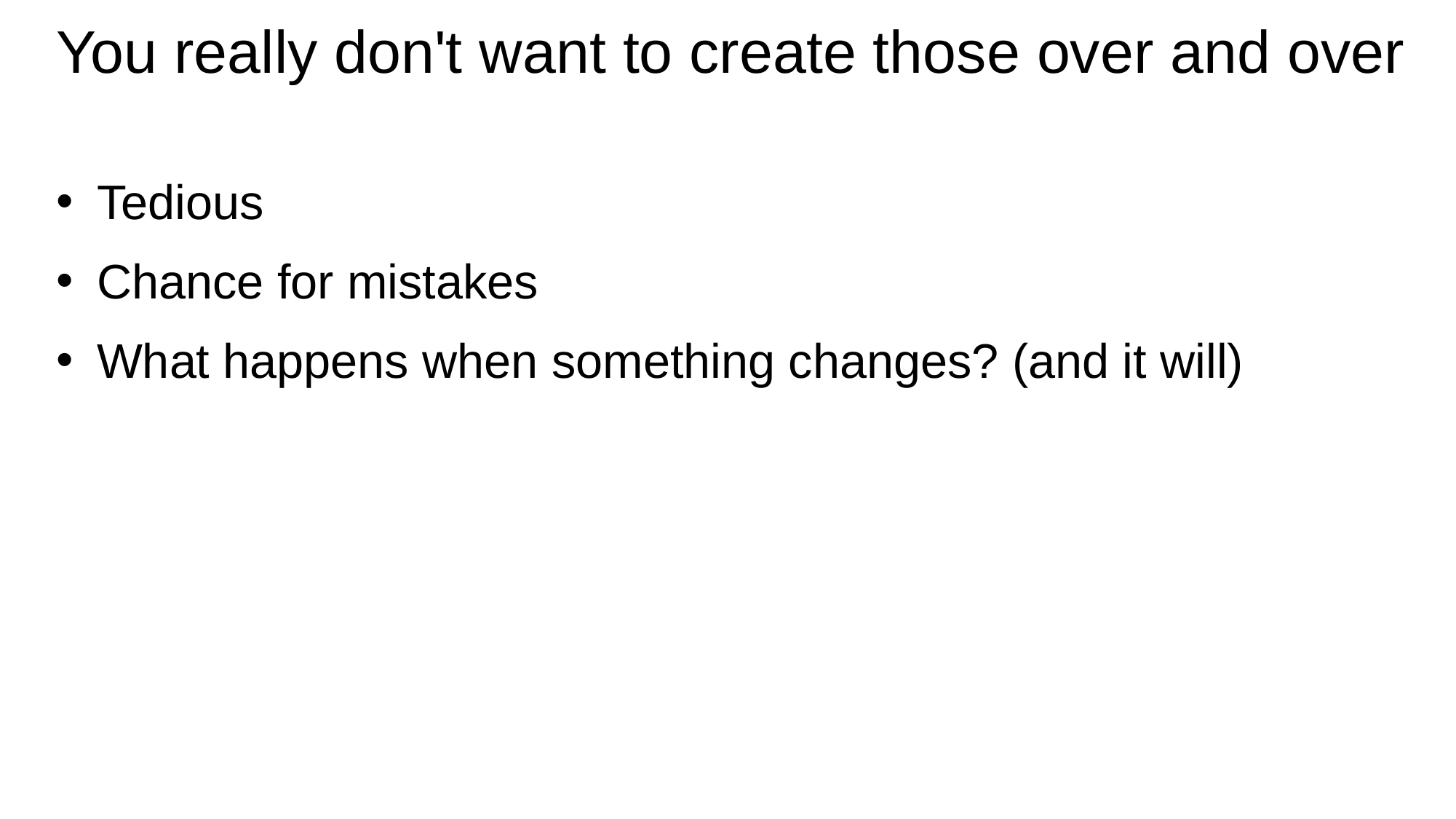

# You really don't want to create those over and over
Tedious
Chance for mistakes
What happens when something changes? (and it will)